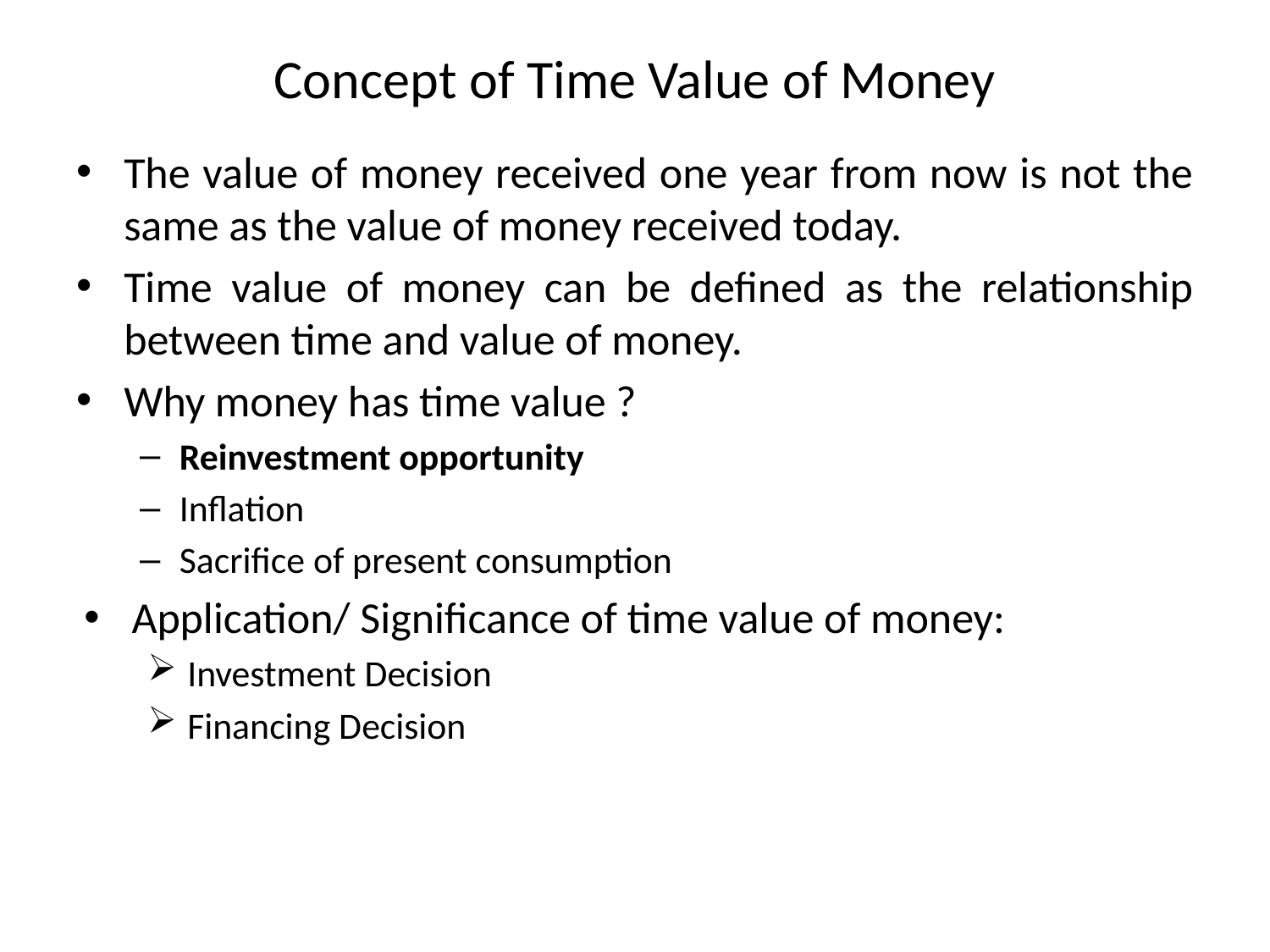

# Concept of Time Value of Money
The value of money received one year from now is not the same as the value of money received today.
Time value of money can be defined as the relationship between time and value of money.
Why money has time value ?
Reinvestment opportunity
Inflation
Sacrifice of present consumption
Application/ Significance of time value of money:
Investment Decision
Financing Decision